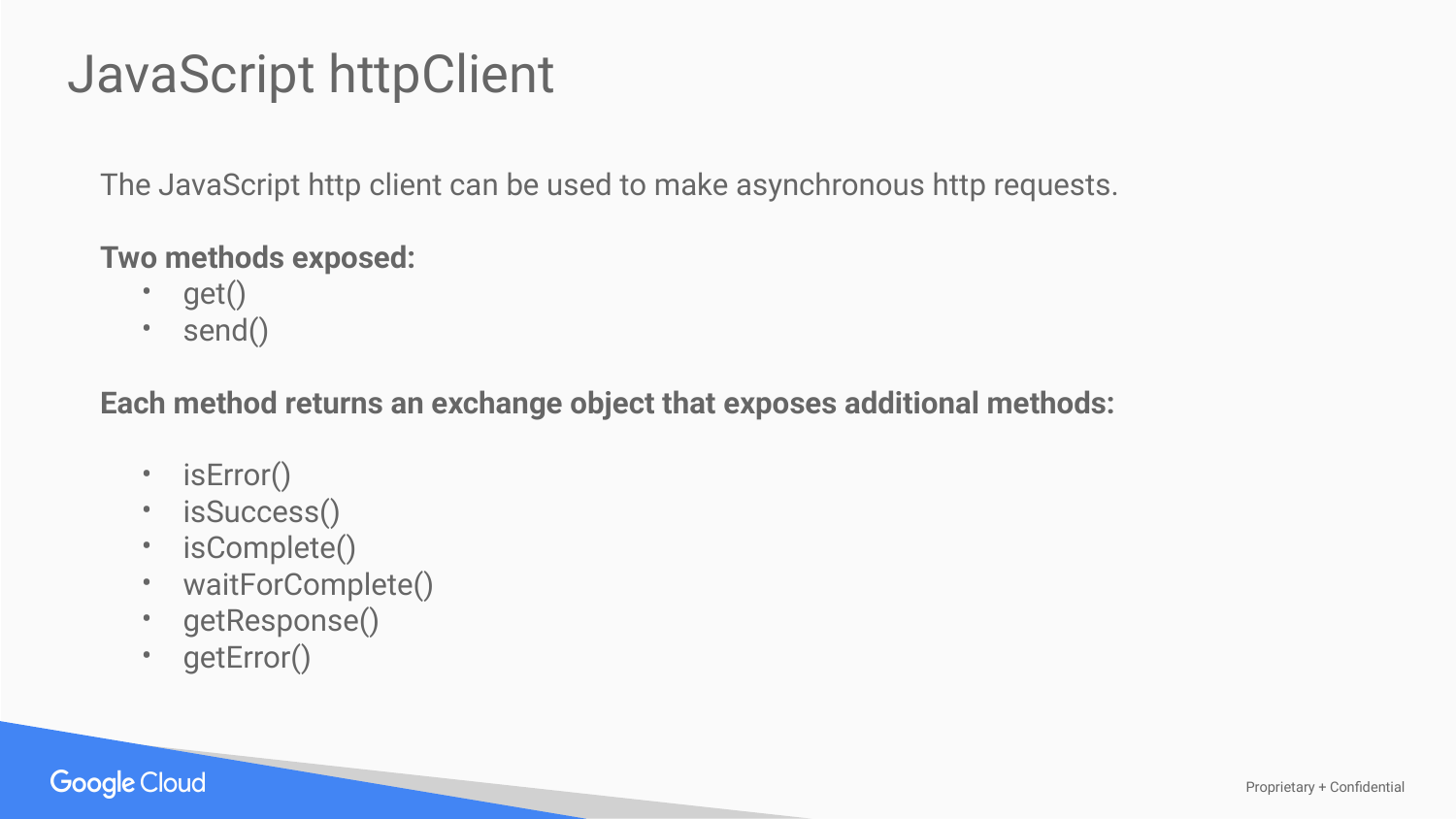

JavaScript httpClient
The JavaScript http client can be used to make asynchronous http requests.

Two methods exposed:
get()
send()

Each method returns an exchange object that exposes additional methods:

isError()
isSuccess()
isComplete()
waitForComplete()
getResponse()
getError()